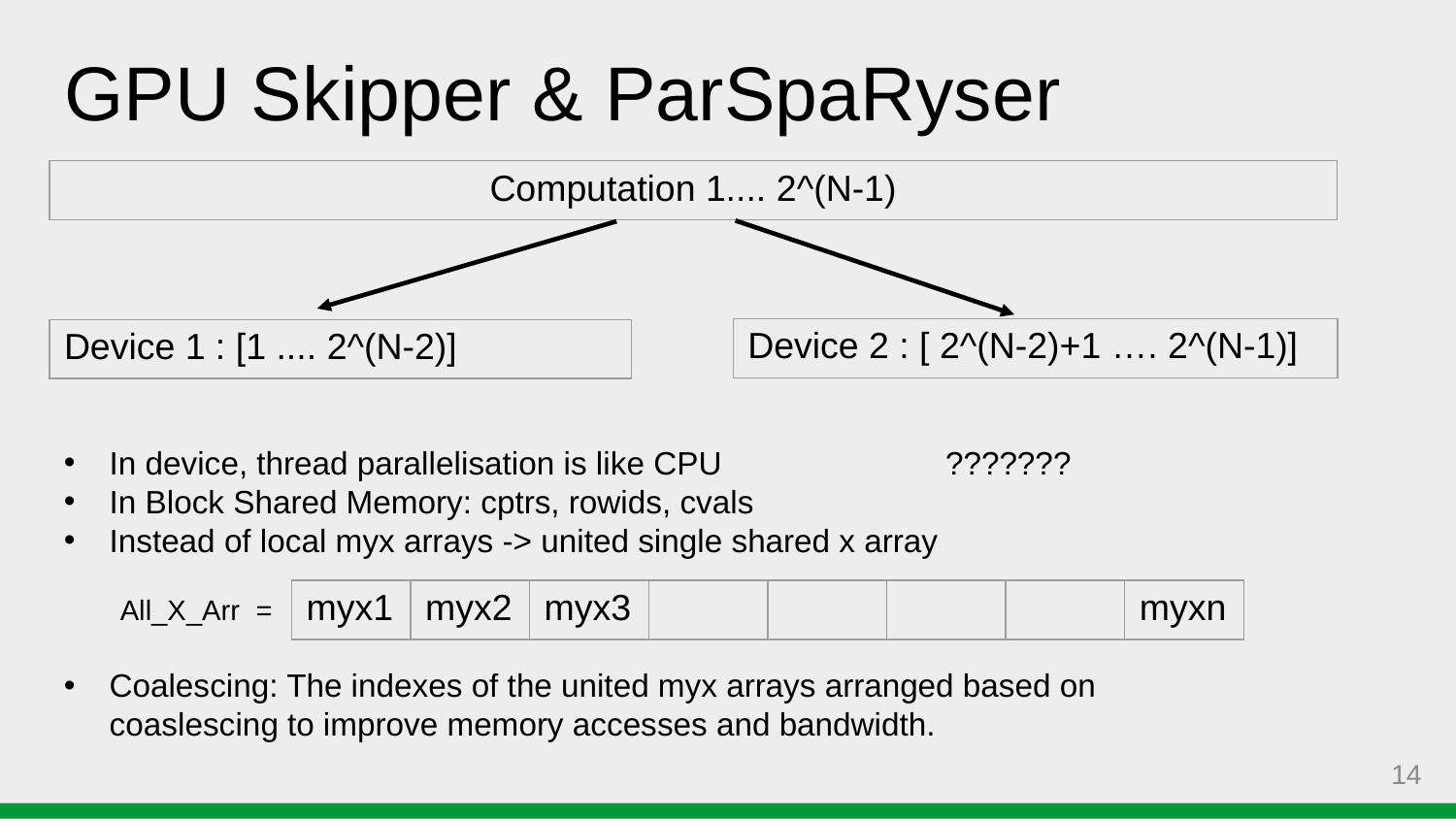

# GPU Skipper & ParSpaRyser
| Computation 1.... 2^(N-1) |
| --- |
| Device 2 : [ 2^(N-2)+1 …. 2^(N-1)] |
| --- |
| Device 1 : [1 .... 2^(N-2)] |
| --- |
In device, thread parallelisation is like CPU                         ???????
In Block Shared Memory: cptrs, rowids, cvals
Instead of local myx arrays -> united single shared x array

| myx1 | myx2 | myx3 |  |  |  |  | myxn |
| --- | --- | --- | --- | --- | --- | --- | --- |
All_X_Arr  =
Coalescing: The indexes of the united myx arrays arranged based on coaslescing to improve memory accesses and bandwidth.

14